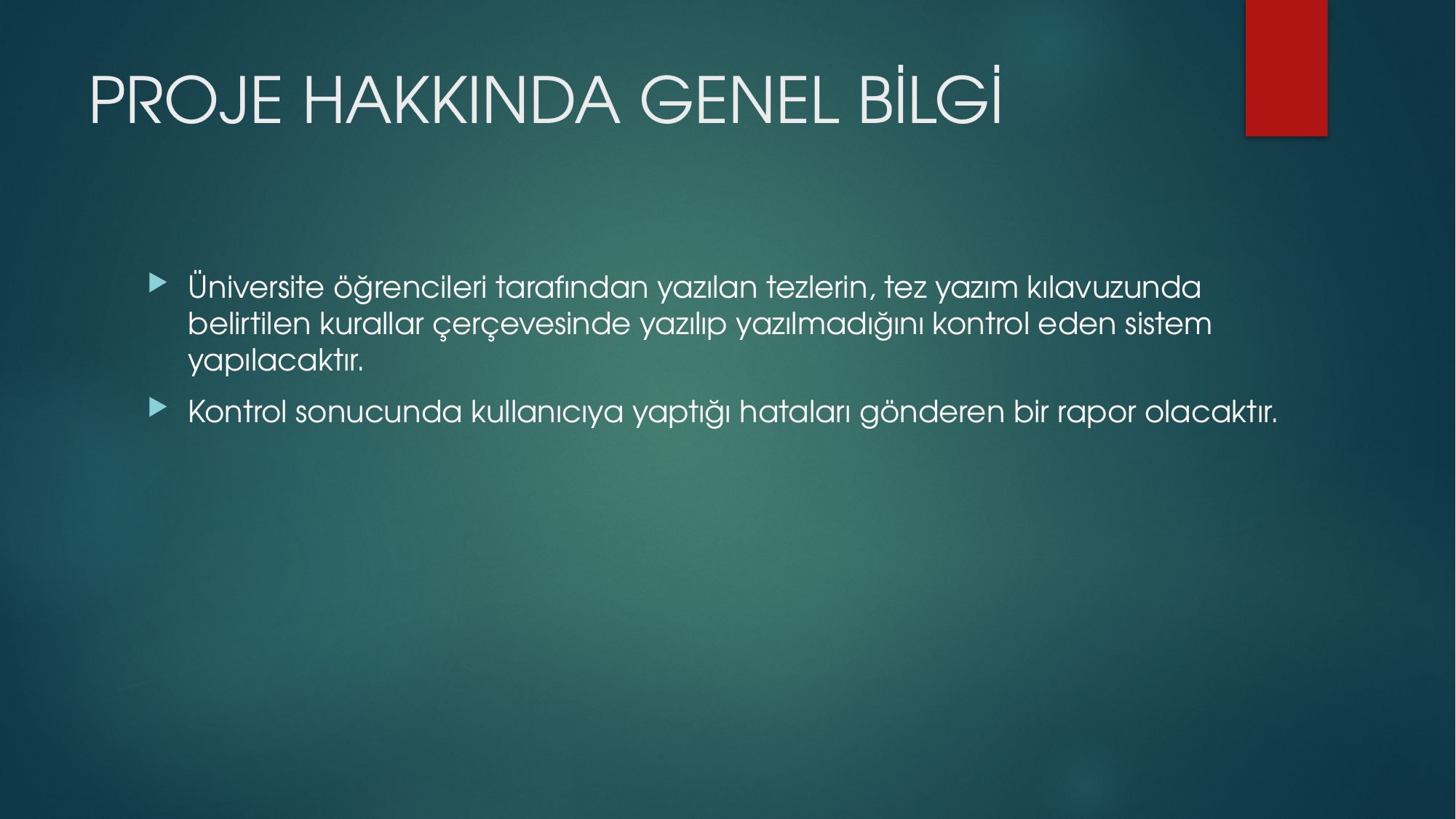

# PROJE HAKKINDA GENEL BİLGİ
Üniversite öğrencileri tarafından yazılan tezlerin, tez yazım kılavuzunda belirtilen kurallar çerçevesinde yazılıp yazılmadığını kontrol eden sistem yapılacaktır.
Kontrol sonucunda kullanıcıya yaptığı hataları gönderen bir rapor olacaktır.